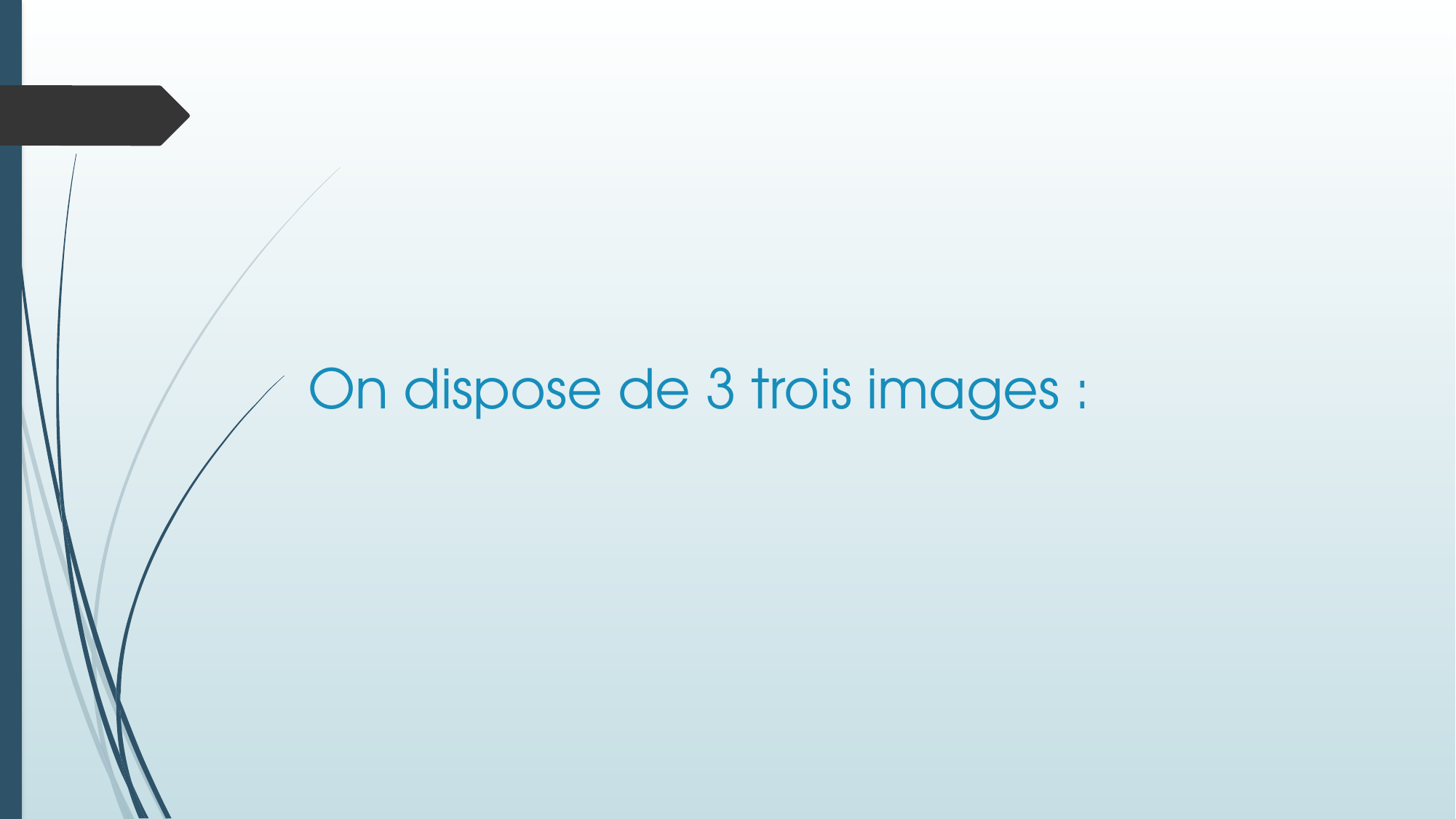

# On dispose de 3 trois images :